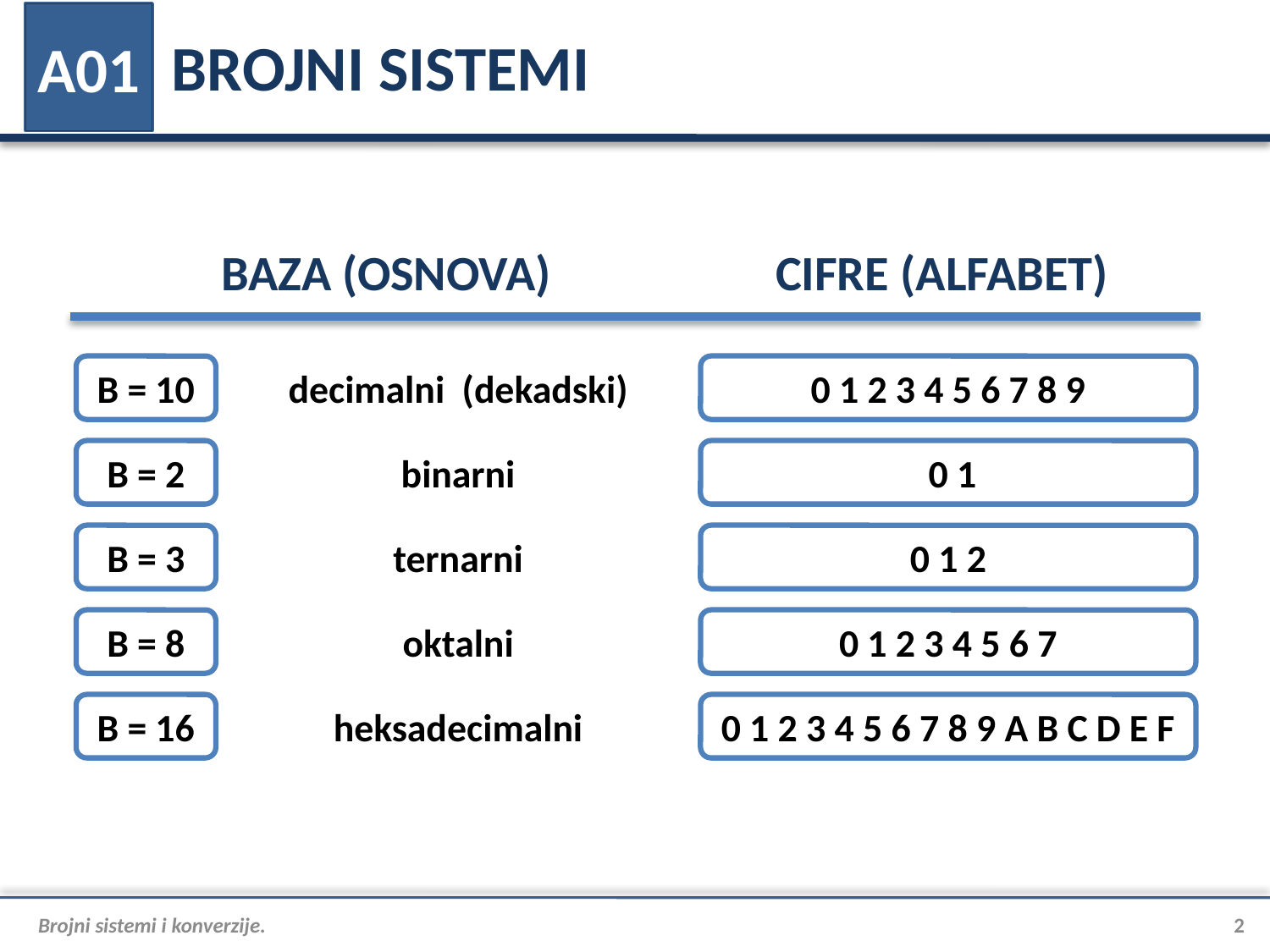

# BROJNI SISTEMI
A01
BAZA (OSNOVA)
CIFRE (ALFABET)
?
B = 10
decimalni  (dekadski)
0 1 2 3 4 5 6 7 8 9
?
B = 2
binarni
 0 1
?
B = 3
ternarni
0 1 2
?
B = 8
oktalni
0 1 2 3 4 5 6 7
?
B = 16
heksadecimalni
0 1 2 3 4 5 6 7 8 9 A B C D E F
Brojni sistemi i konverzije.
2